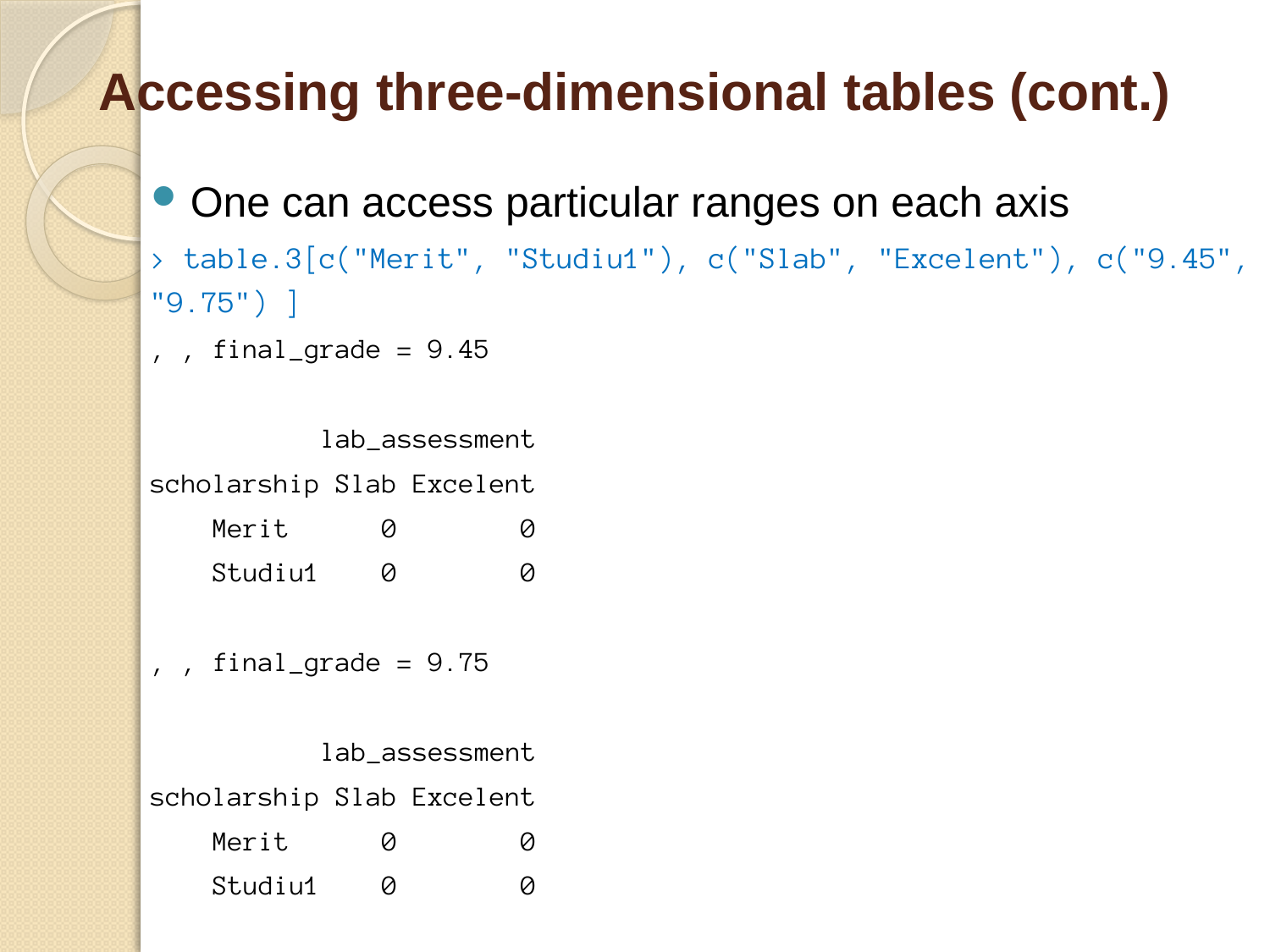

# Accessing three-dimensional tables (cont.)
One can access particular ranges on each axis
> table.3[c("Merit", "Studiu1"), c("Slab", "Excelent"), c("9.45", "9.75") ]
, , final_grade = 9.45

           lab_assessment
scholarship Slab Excelent
    Merit      0        0
    Studiu1    0        0

, , final_grade = 9.75

           lab_assessment
scholarship Slab Excelent
    Merit      0        0
    Studiu1    0        0